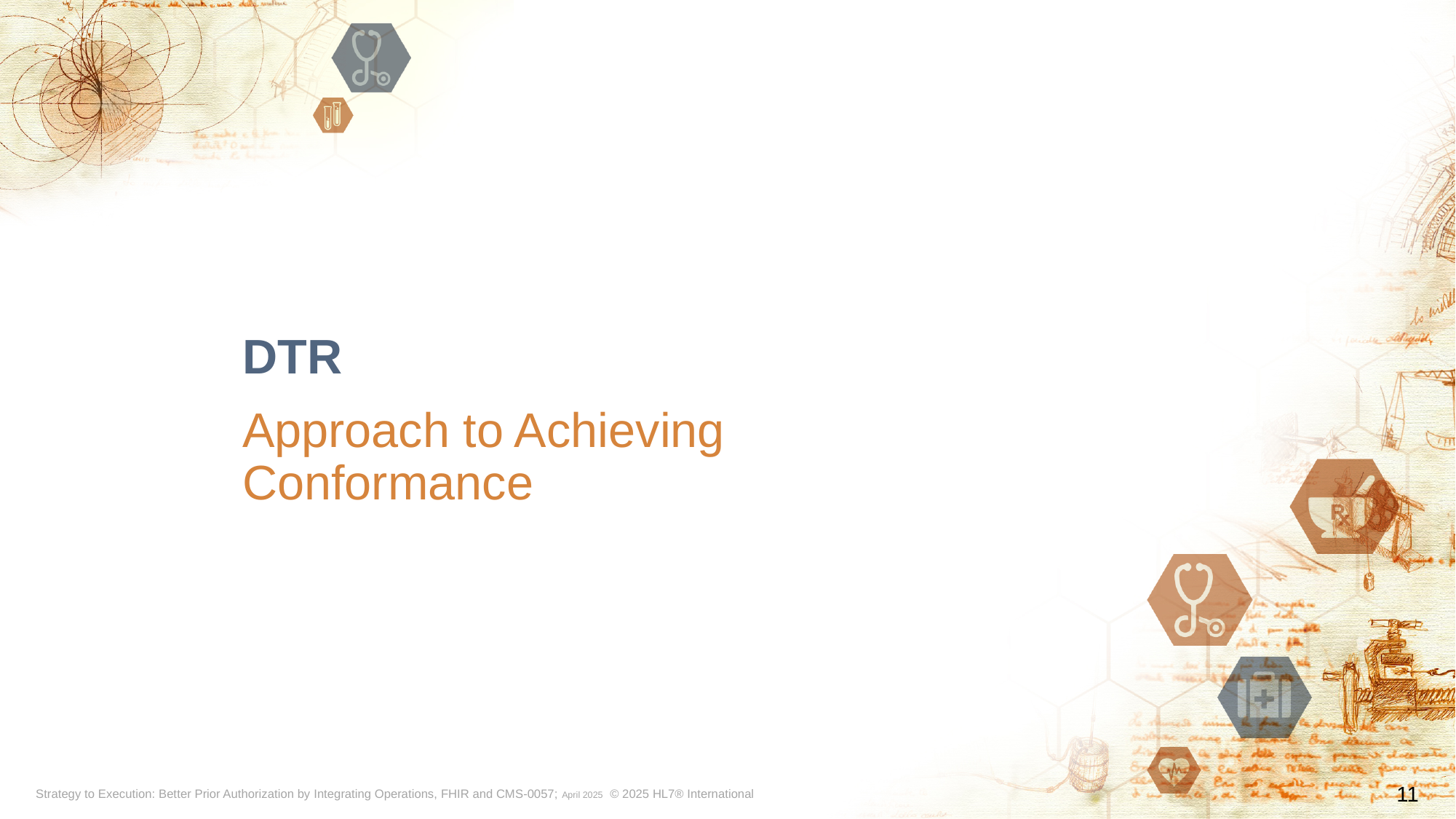

# DTR
Approach to Achieving Conformance
11